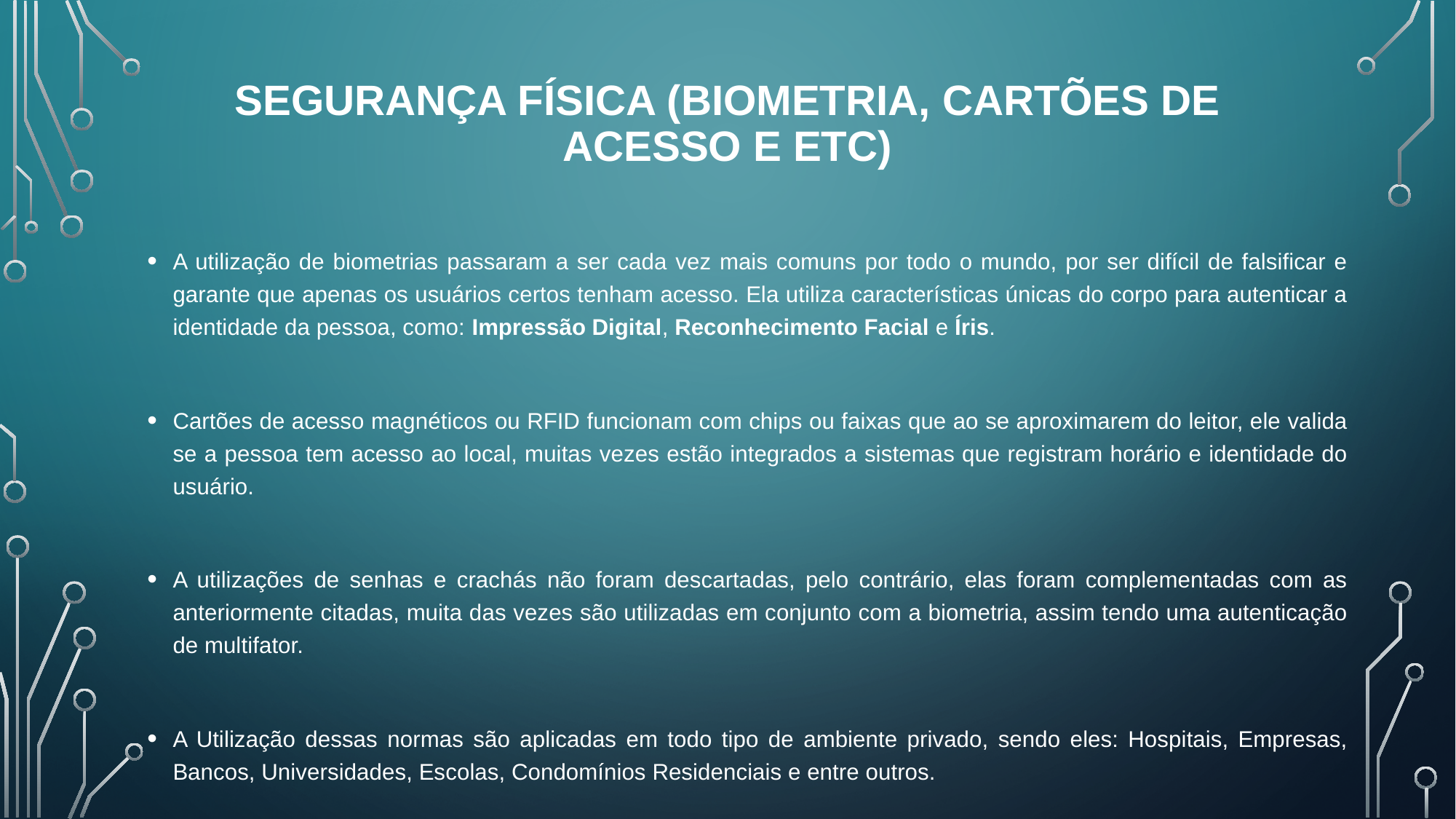

# Segurança física (biometria, cartões de acesso e etc)
A utilização de biometrias passaram a ser cada vez mais comuns por todo o mundo, por ser difícil de falsificar e garante que apenas os usuários certos tenham acesso. Ela utiliza características únicas do corpo para autenticar a identidade da pessoa, como: Impressão Digital, Reconhecimento Facial e Íris.

Cartões de acesso magnéticos ou RFID funcionam com chips ou faixas que ao se aproximarem do leitor, ele valida se a pessoa tem acesso ao local, muitas vezes estão integrados a sistemas que registram horário e identidade do usuário.

A utilizações de senhas e crachás não foram descartadas, pelo contrário, elas foram complementadas com as anteriormente citadas, muita das vezes são utilizadas em conjunto com a biometria, assim tendo uma autenticação de multifator.

A Utilização dessas normas são aplicadas em todo tipo de ambiente privado, sendo eles: Hospitais, Empresas, Bancos, Universidades, Escolas, Condomínios Residenciais e entre outros.